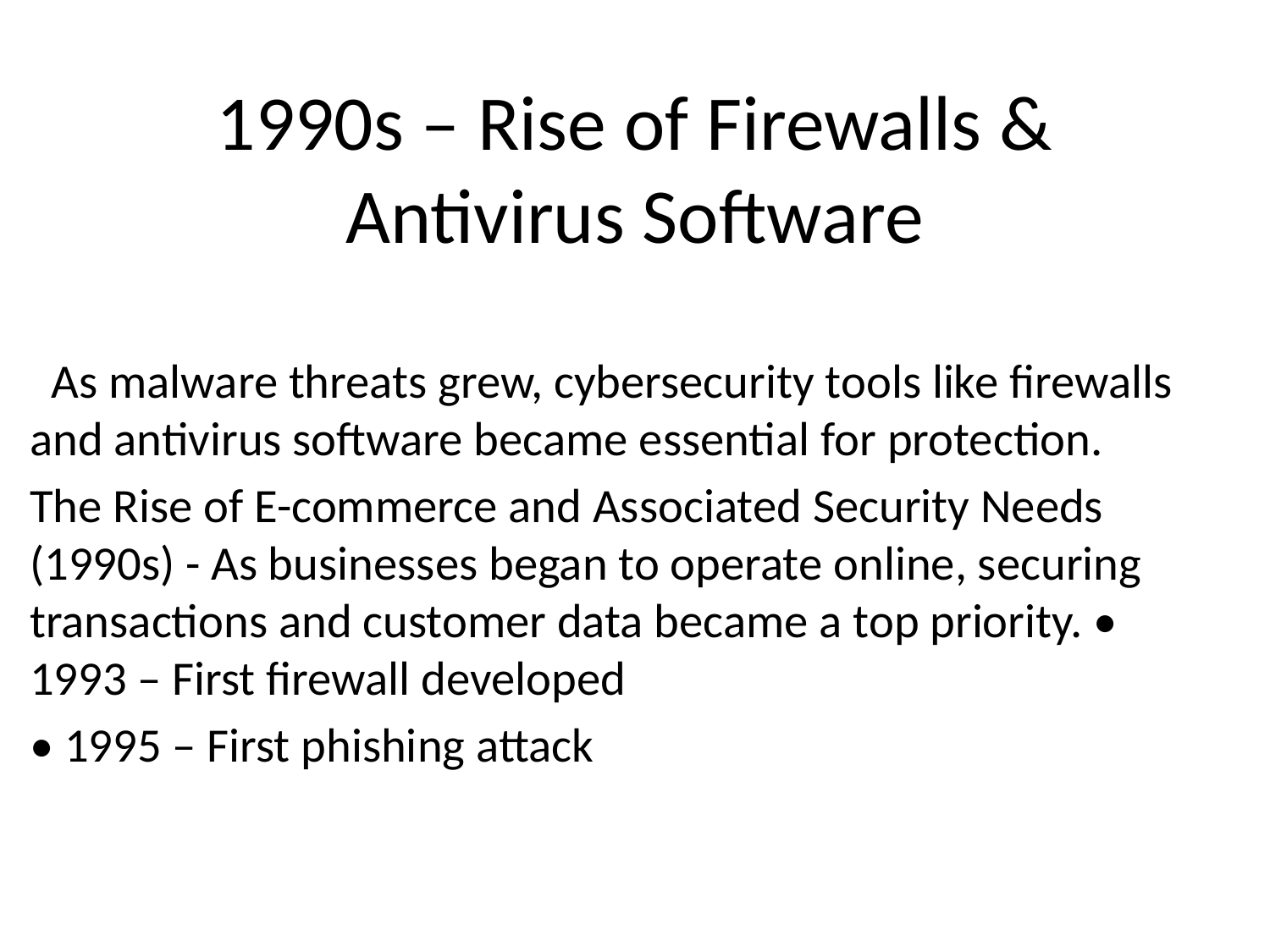

# 1990s – Rise of Firewalls & Antivirus Software
  As malware threats grew, cybersecurity tools like firewalls and antivirus software became essential for protection.
The Rise of E-commerce and Associated Security Needs (1990s) - As businesses began to operate online, securing transactions and customer data became a top priority. • 1993 – First firewall developed
• 1995 – First phishing attack